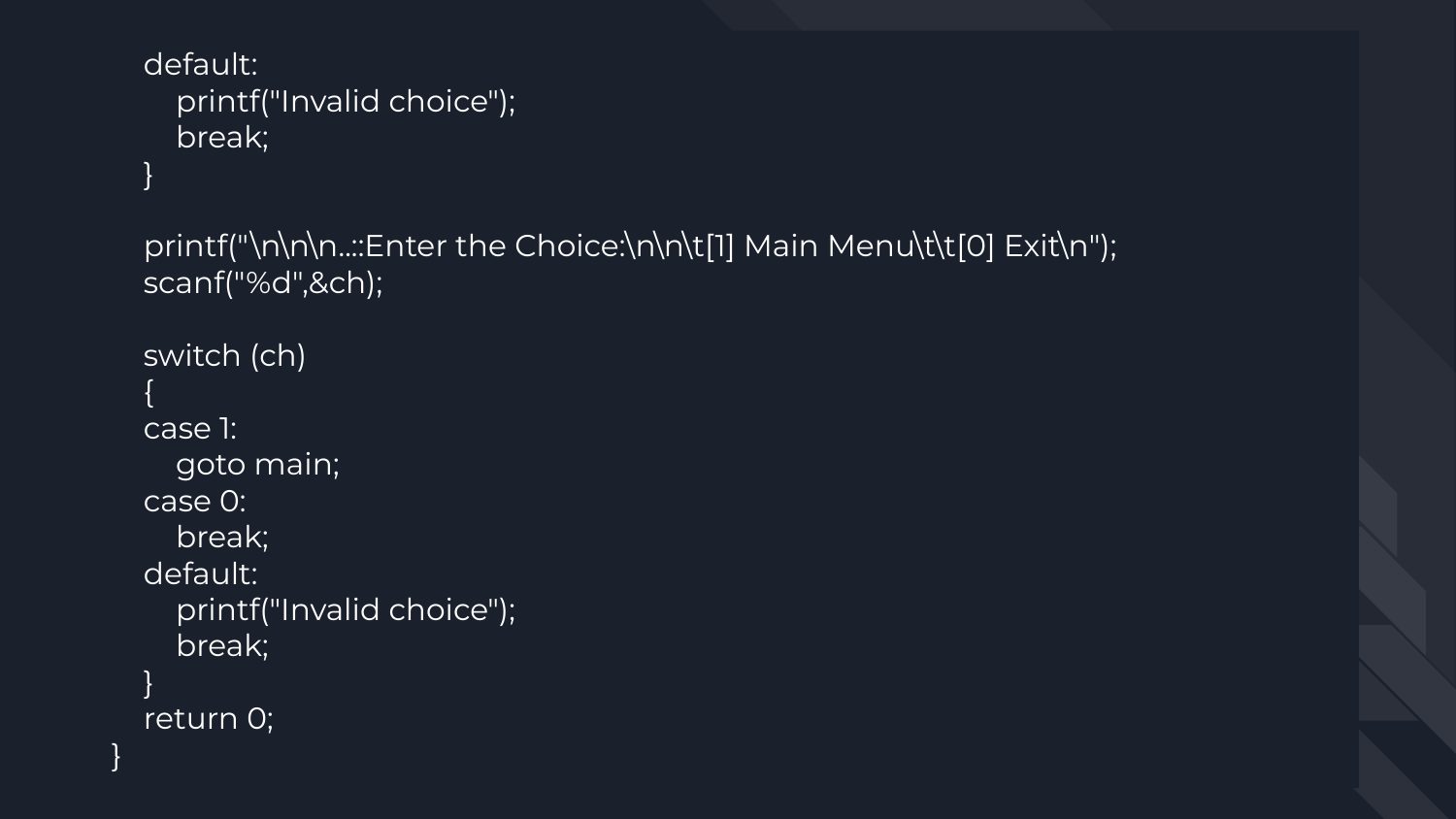

# default:
        printf("Invalid choice");
        break;
    }

    printf("\n\n\n..::Enter the Choice:\n\n\t[1] Main Menu\t\t[0] Exit\n");
    scanf("%d",&ch);

    switch (ch)
    {
    case 1:
        goto main;
    case 0:
        break;
    default:
        printf("Invalid choice");
        break;
    }
    return 0;
}